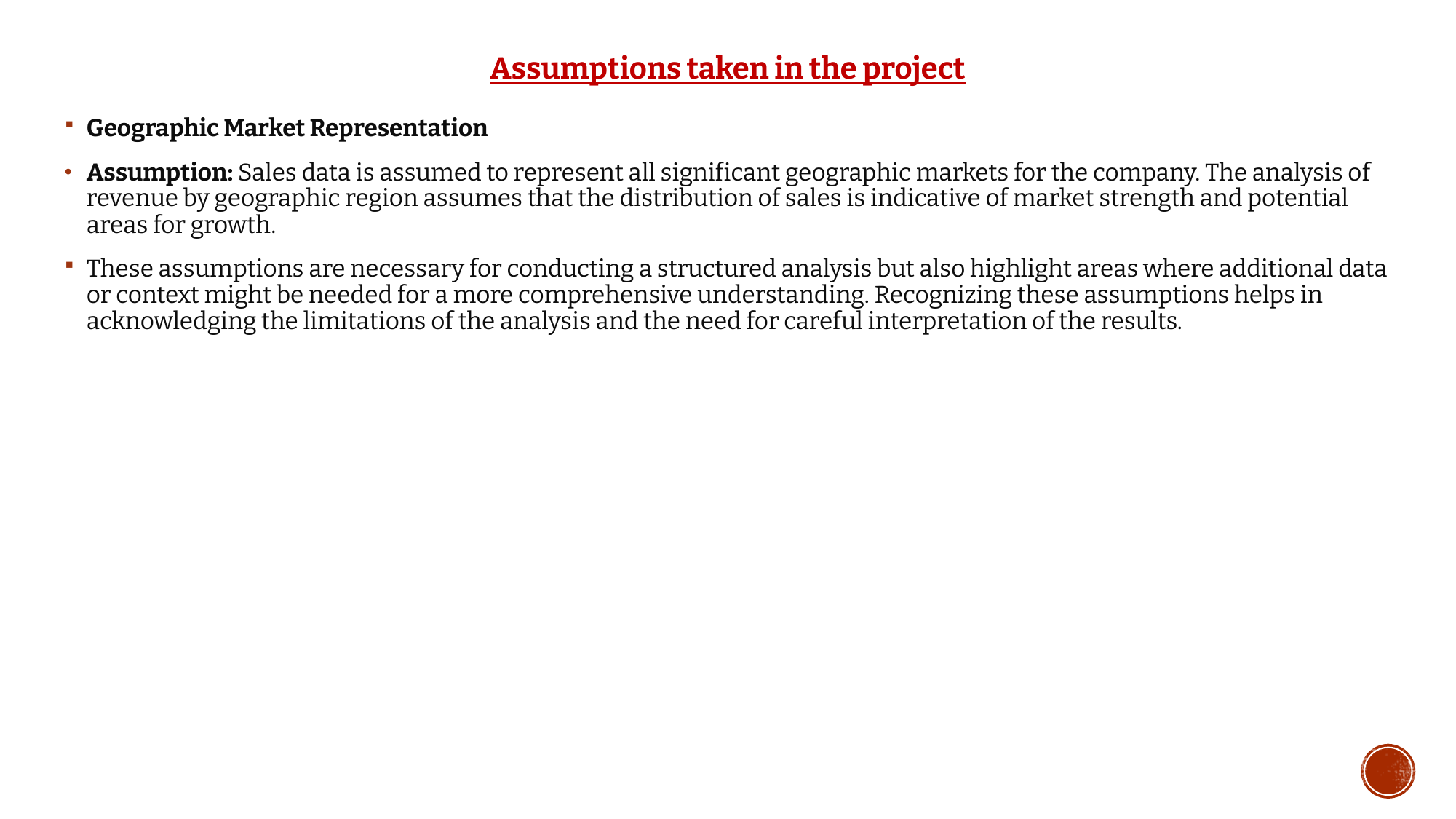

# Assumptions taken in the project
Geographic Market Representation
Assumption: Sales data is assumed to represent all significant geographic markets for the company. The analysis of revenue by geographic region assumes that the distribution of sales is indicative of market strength and potential areas for growth.
These assumptions are necessary for conducting a structured analysis but also highlight areas where additional data or context might be needed for a more comprehensive understanding. Recognizing these assumptions helps in acknowledging the limitations of the analysis and the need for careful interpretation of the results.